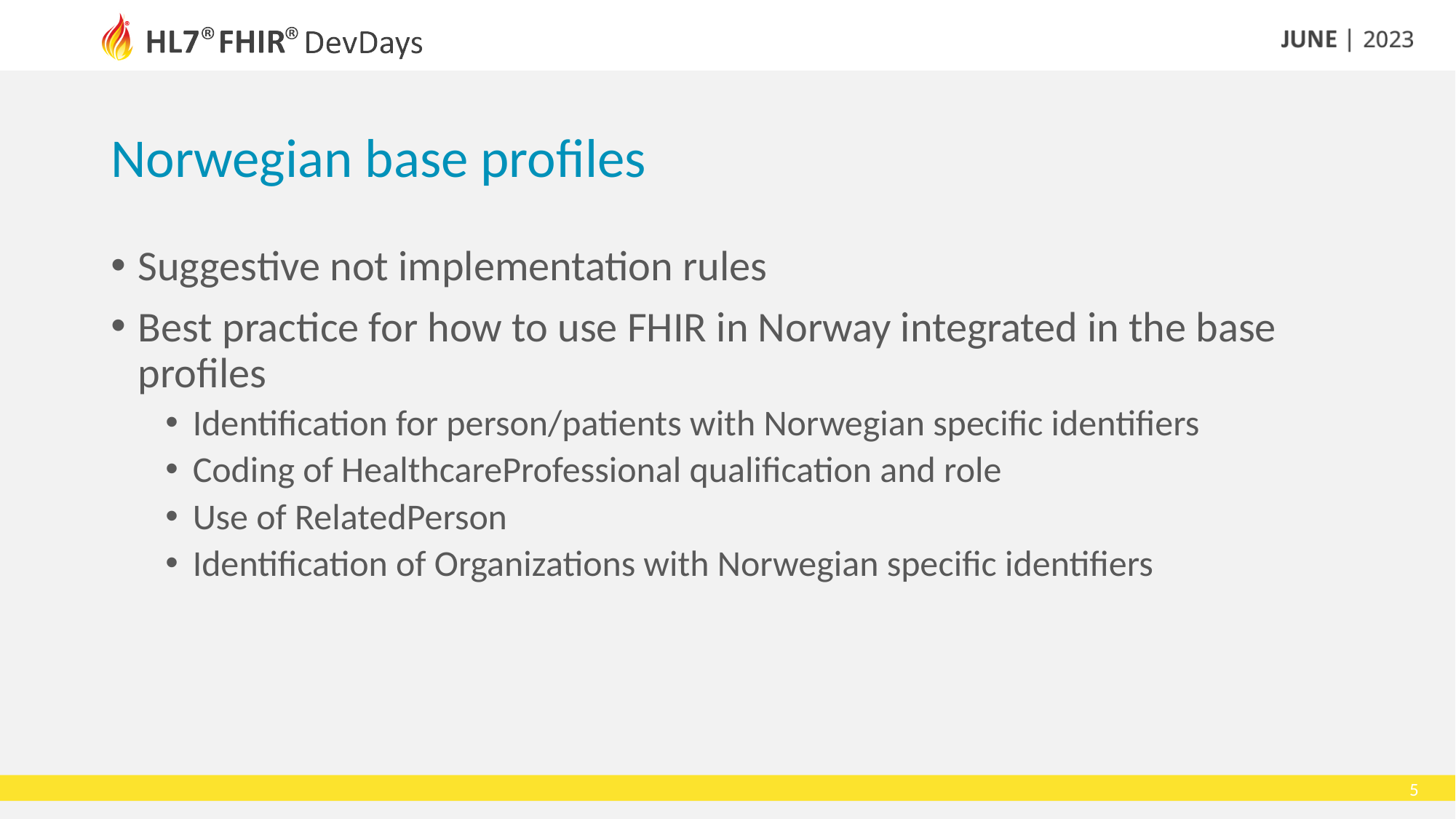

# Norwegian base profiles
Suggestive not implementation rules
Best practice for how to use FHIR in Norway integrated in the base profiles
Identification for person/patients with Norwegian specific identifiers
Coding of HealthcareProfessional qualification and role
Use of RelatedPerson
Identification of Organizations with Norwegian specific identifiers